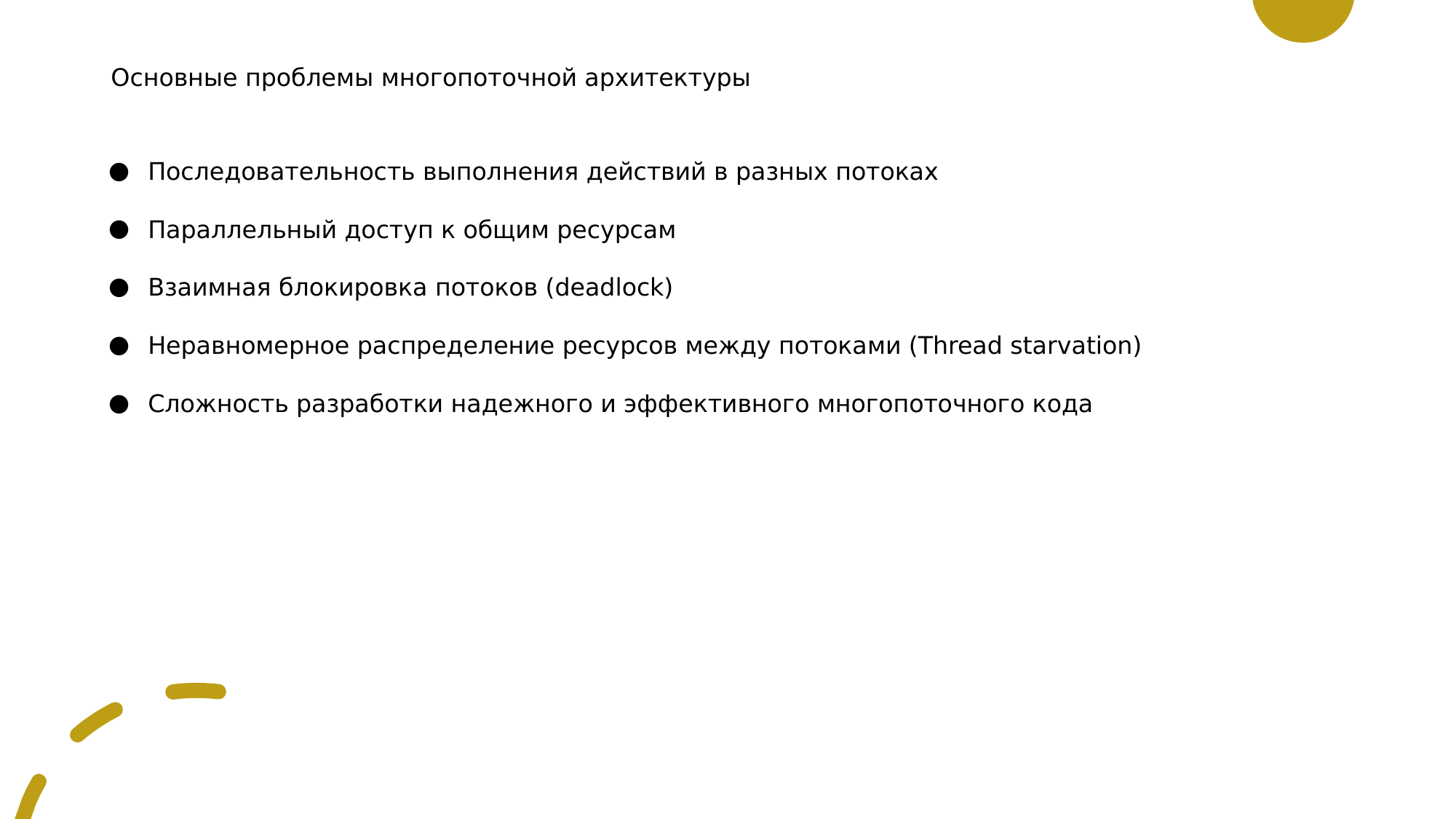

# Основные проблемы многопоточной архитектуры
Последовательность выполнения действий в разных потоках

Параллельный доступ к общим ресурсам

Взаимная блокировка потоков (deadlock)

Неравномерное распределение ресурсов между потоками (Thread starvation)

Сложность разработки надежного и эффективного многопоточного кода